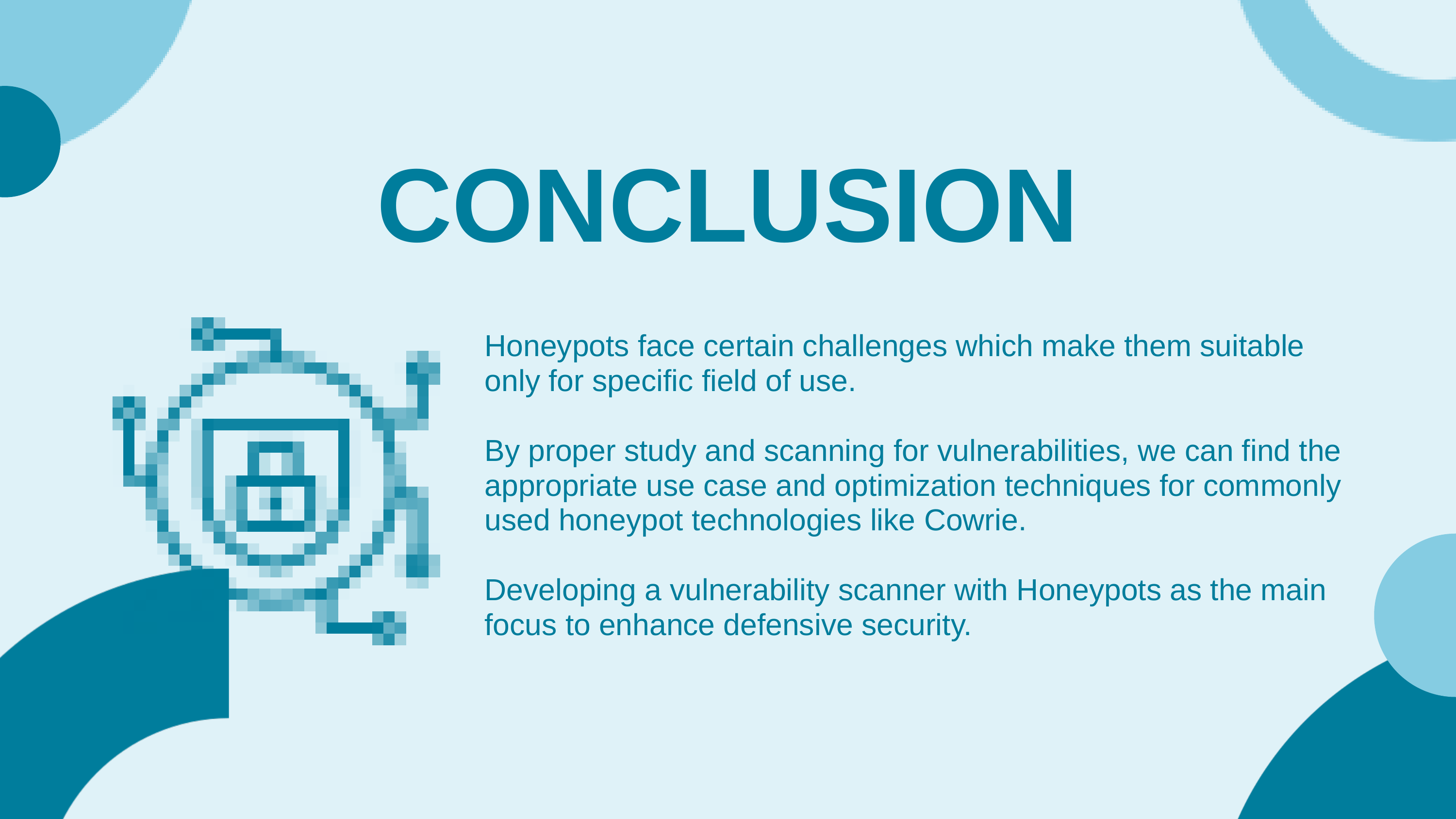

CONCLUSION

Honeypots face certain challenges which make them suitable only for specific field of use.

By proper study and scanning for vulnerabilities, we can find the appropriate use case and optimization techniques for commonly used honeypot technologies like Cowrie.

Developing a vulnerability scanner with Honeypots as the main focus to enhance defensive security.